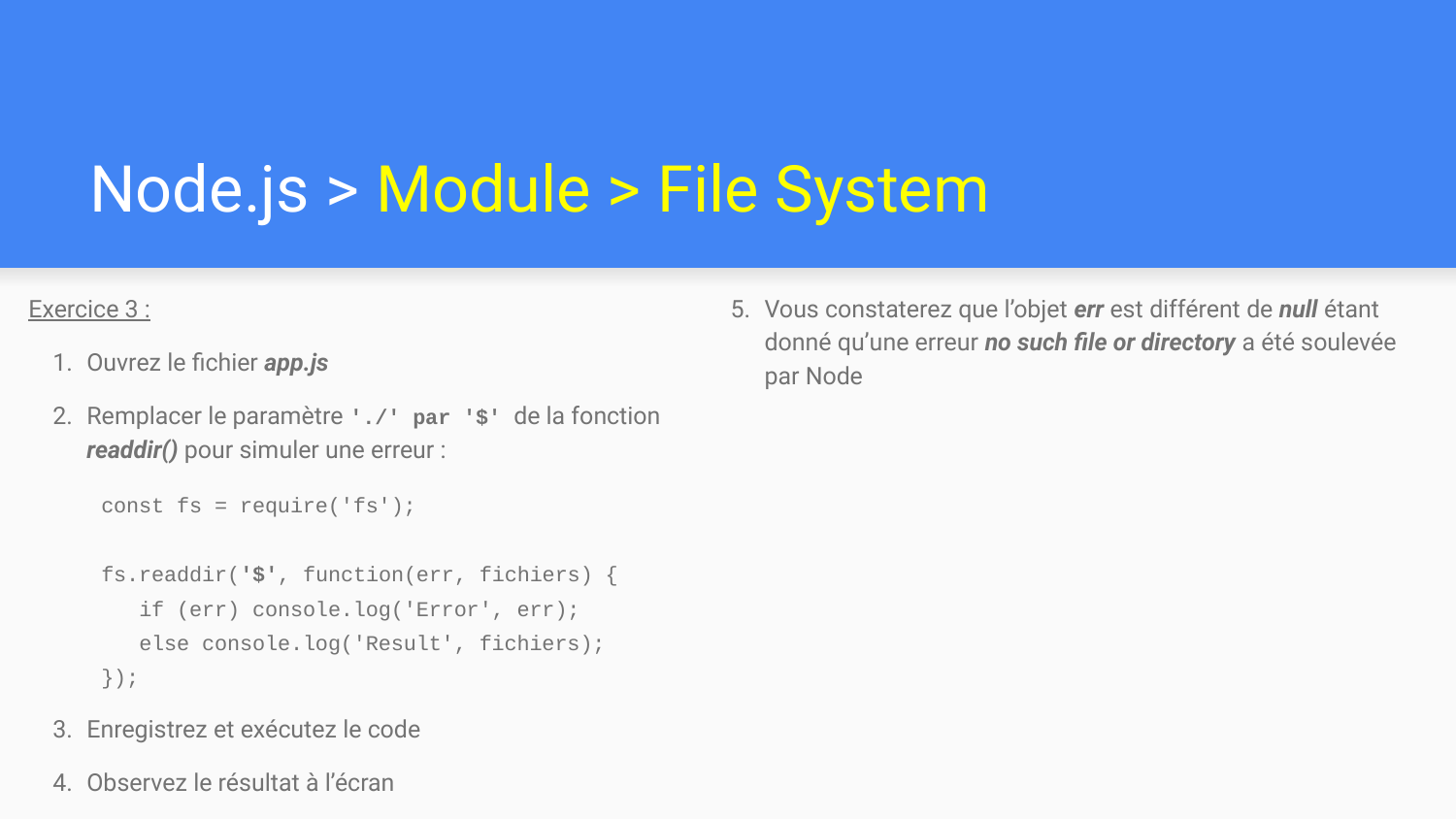

# Node.js > Module > File System
Exercice 3 :
Ouvrez le fichier app.js
Remplacer le paramètre './' par '$' de la fonction readdir() pour simuler une erreur :
const fs = require('fs');

fs.readdir('$', function(err, fichiers) {
   if (err) console.log('Error', err);
   else console.log('Result', fichiers);
});
Enregistrez et exécutez le code
Observez le résultat à l’écran

Vous constaterez que l’objet err est différent de null étant donné qu’une erreur no such file or directory a été soulevée par Node